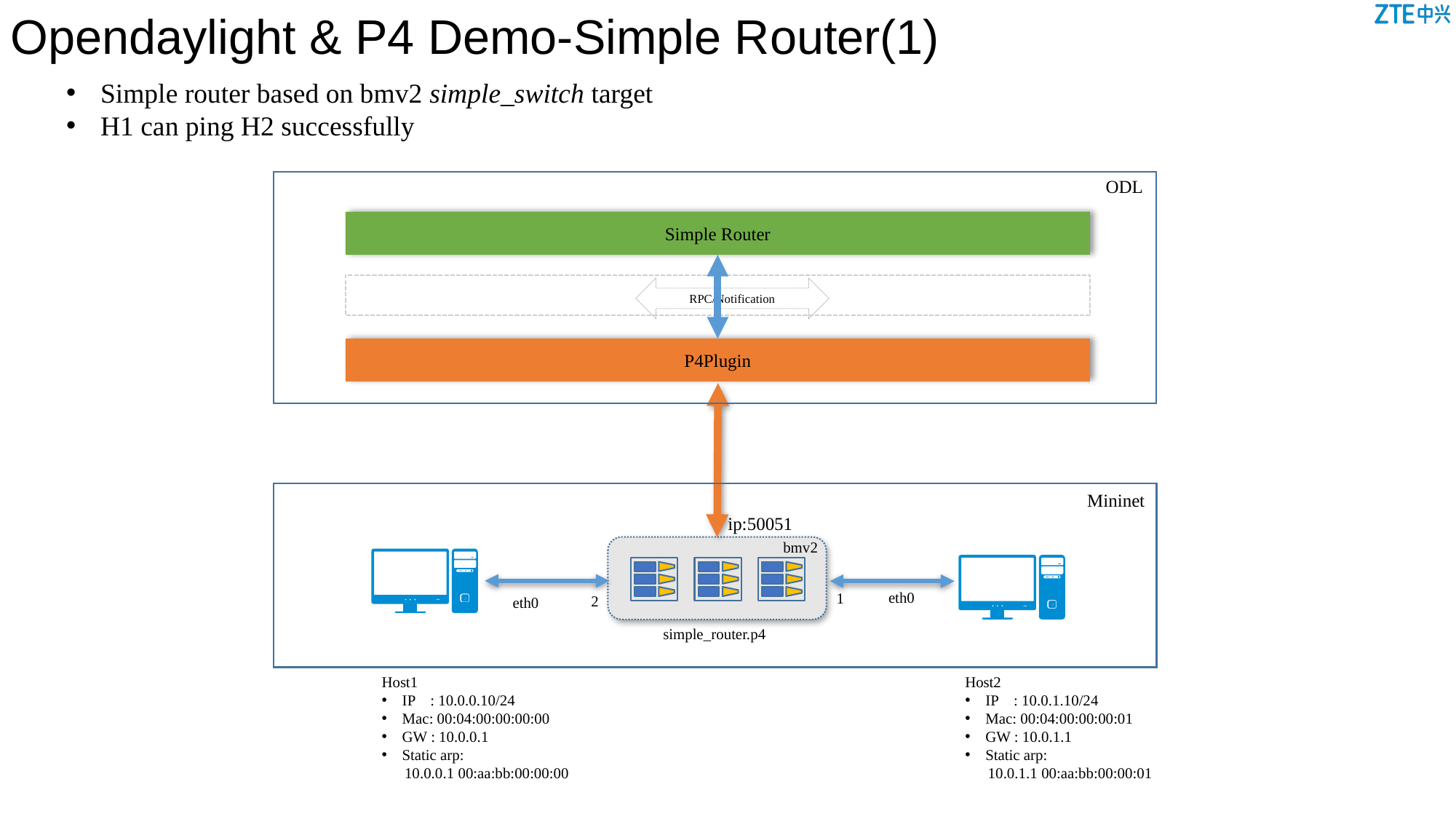

Opendaylight & P4 Demo-Simple Router(1)
Simple router based on bmv2 simple_switch target
H1 can ping H2 successfully
ODL

Simple Router

RPC/Notification
P4Plugin

Mininet
ip:50051
bmv2

eth0
1
2
eth0
simple_router.p4
Host1
IP    : 10.0.0.10/24
Mac: 00:04:00:00:00:00
GW : 10.0.0.1
Static arp:
      10.0.0.1 00:aa:bb:00:00:00
Host2
IP    : 10.0.1.10/24
Mac: 00:04:00:00:00:01
GW : 10.0.1.1
Static arp:
      10.0.1.1 00:aa:bb:00:00:01